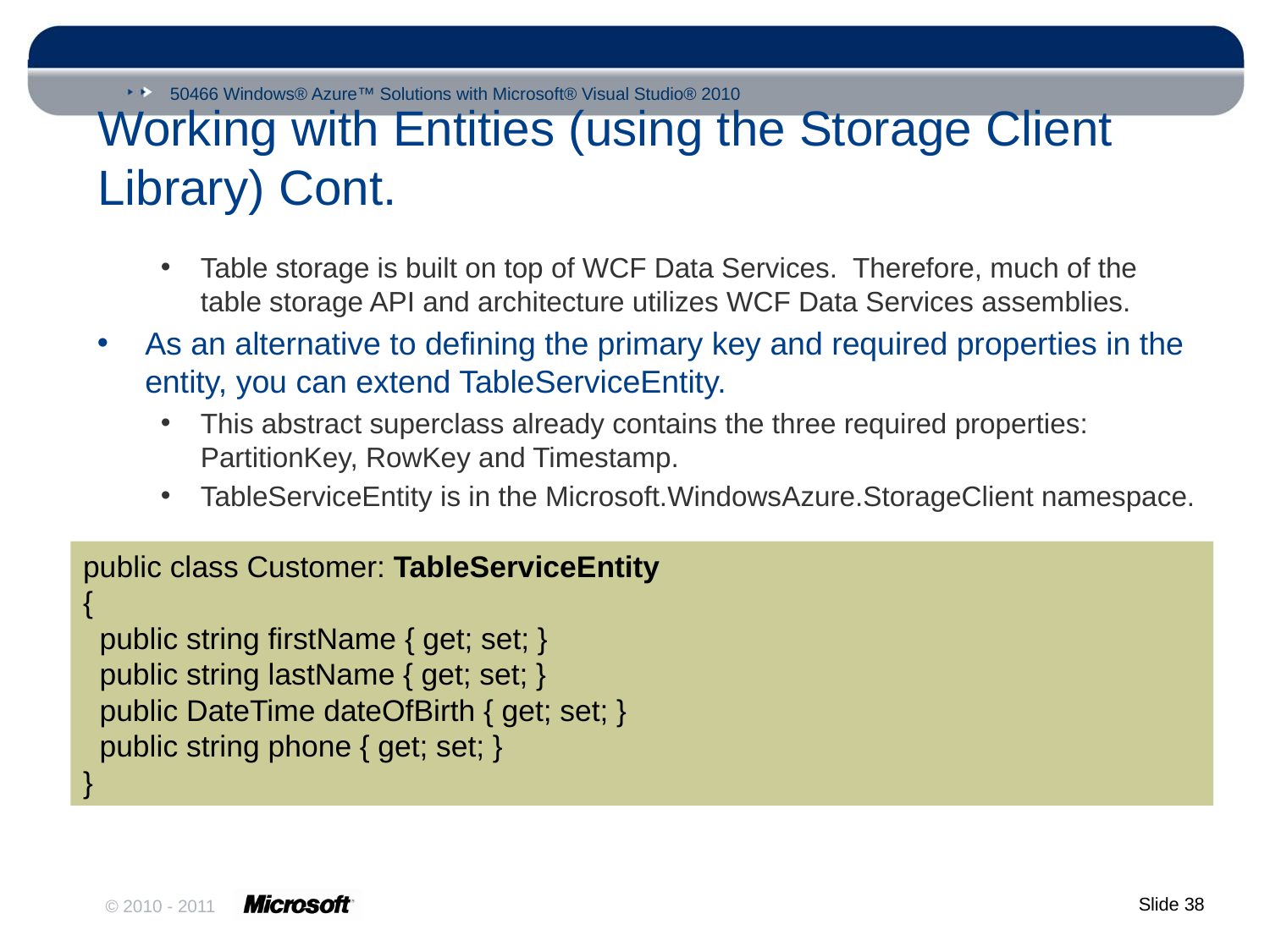

# Working with Entities (using the Storage Client Library) Cont.
Table storage is built on top of WCF Data Services.  Therefore, much of the table storage API and architecture utilizes WCF Data Services assemblies.
As an alternative to defining the primary key and required properties in the entity, you can extend TableServiceEntity.
This abstract superclass already contains the three required properties:  PartitionKey, RowKey and Timestamp.
TableServiceEntity is in the Microsoft.WindowsAzure.StorageClient namespace.

public class Customer: TableServiceEntity
{
  public string firstName { get; set; }
  public string lastName { get; set; }
  public DateTime dateOfBirth { get; set; }
  public string phone { get; set; }
}